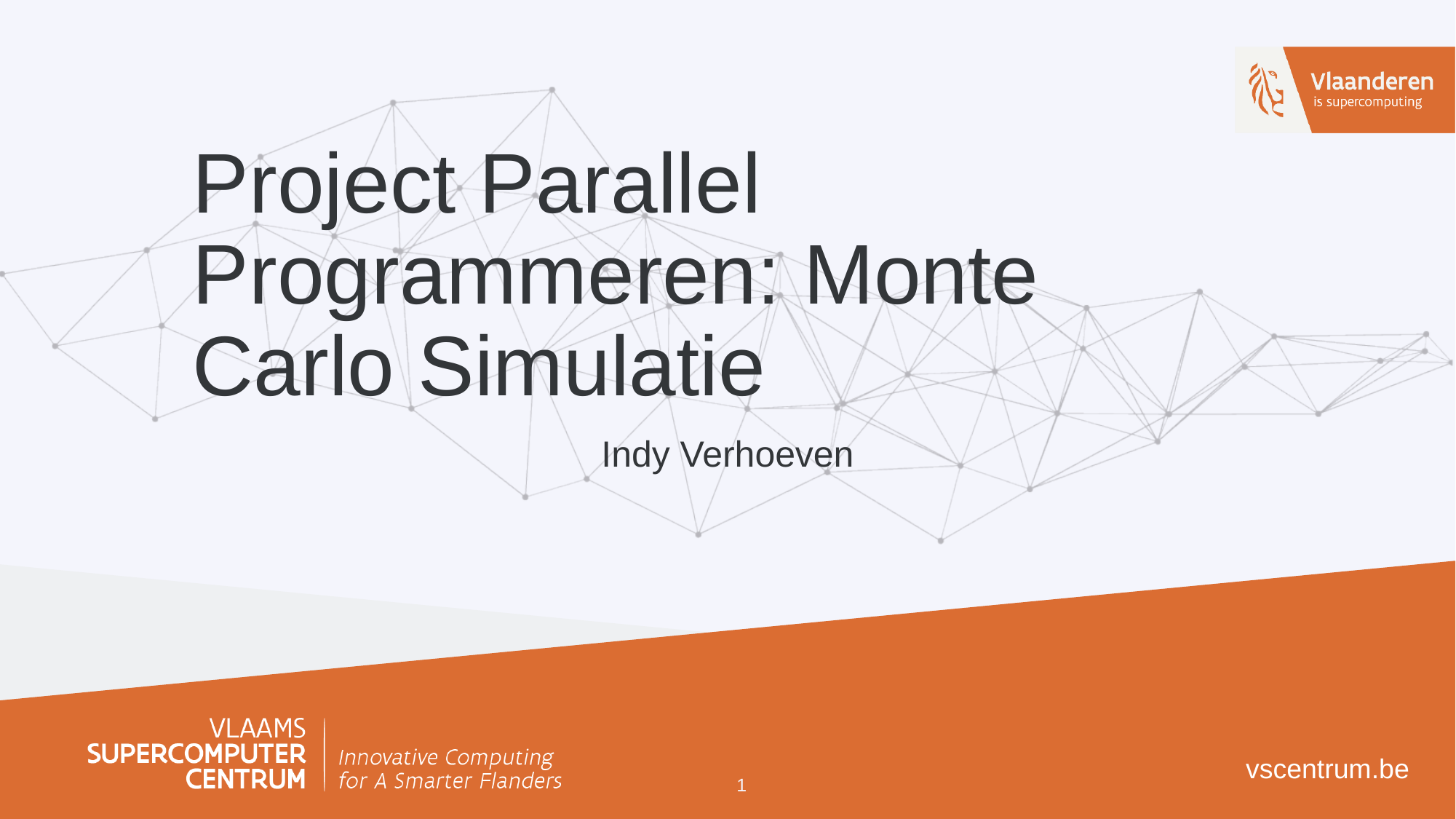

# Project Parallel Programmeren: Monte Carlo Simulatie
Indy Verhoeven
1